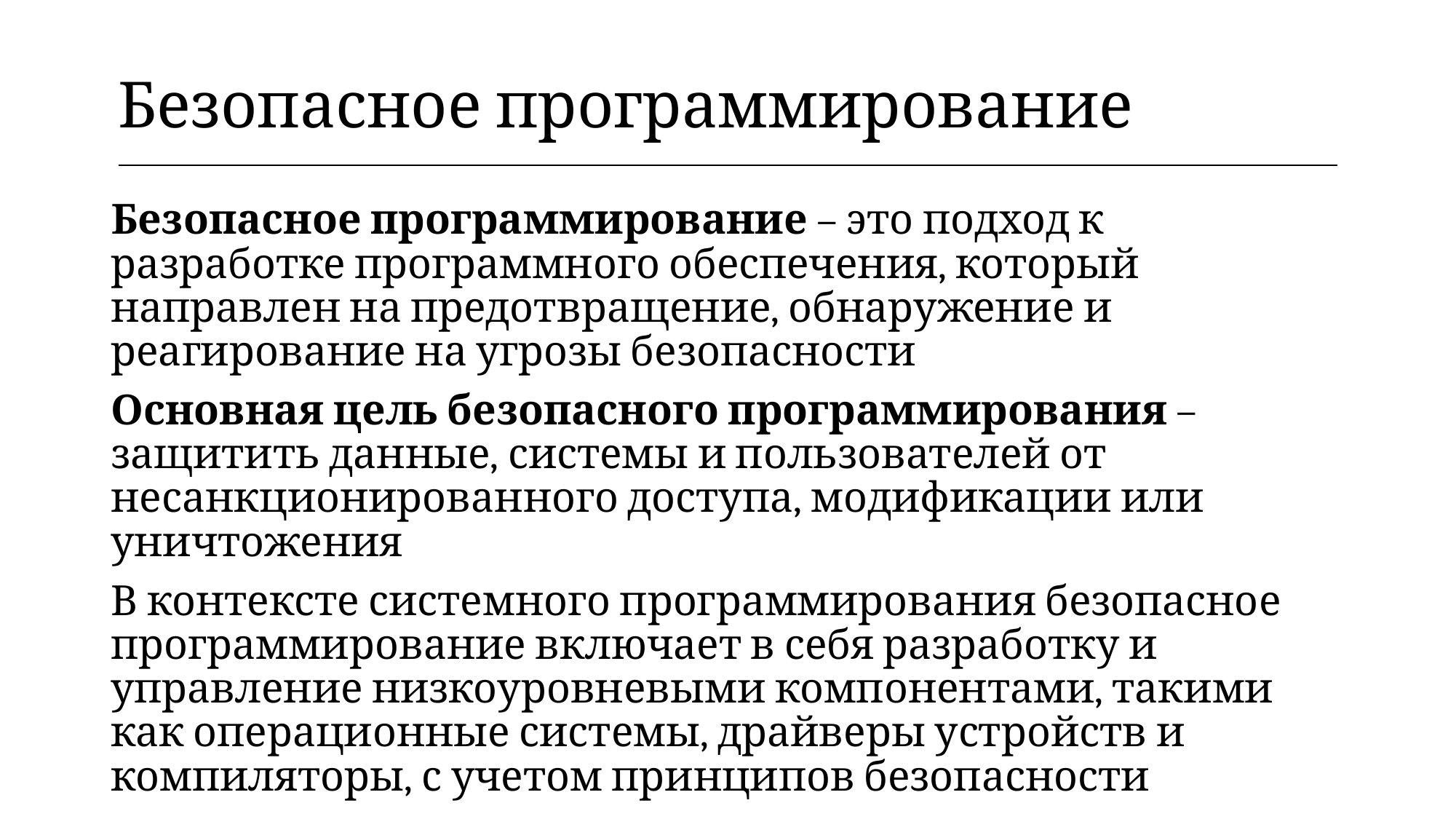

| Безопасное программирование |
| --- |
Безопасное программирование – это подход к разработке программного обеспечения, который направлен на предотвращение, обнаружение и реагирование на угрозы безопасности
Основная цель безопасного программирования – защитить данные, системы и пользователей от несанкционированного доступа, модификации или уничтожения
В контексте системного программирования безопасное программирование включает в себя разработку и управление низкоуровневыми компонентами, такими как операционные системы, драйверы устройств и компиляторы, с учетом принципов безопасности